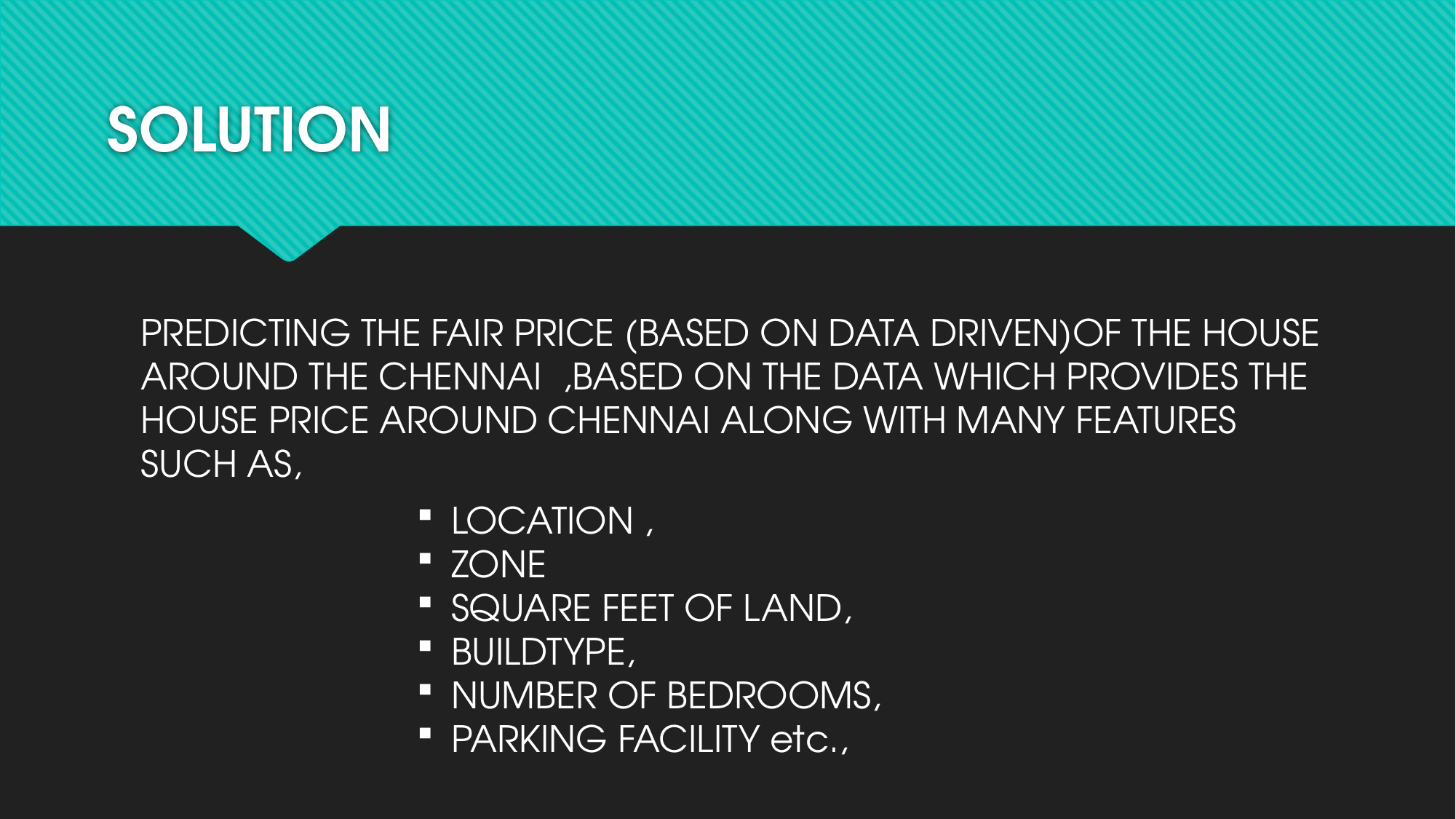

# SOLUTION
PREDICTING THE FAIR PRICE (BASED ON DATA DRIVEN)OF THE HOUSE AROUND THE CHENNAI  ,BASED ON THE DATA WHICH PROVIDES THE HOUSE PRICE AROUND CHENNAI ALONG WITH MANY FEATURES SUCH AS,

LOCATION ,
ZONE
SQUARE FEET OF LAND,
BUILDTYPE,
NUMBER OF BEDROOMS,
PARKING FACILITY etc.,